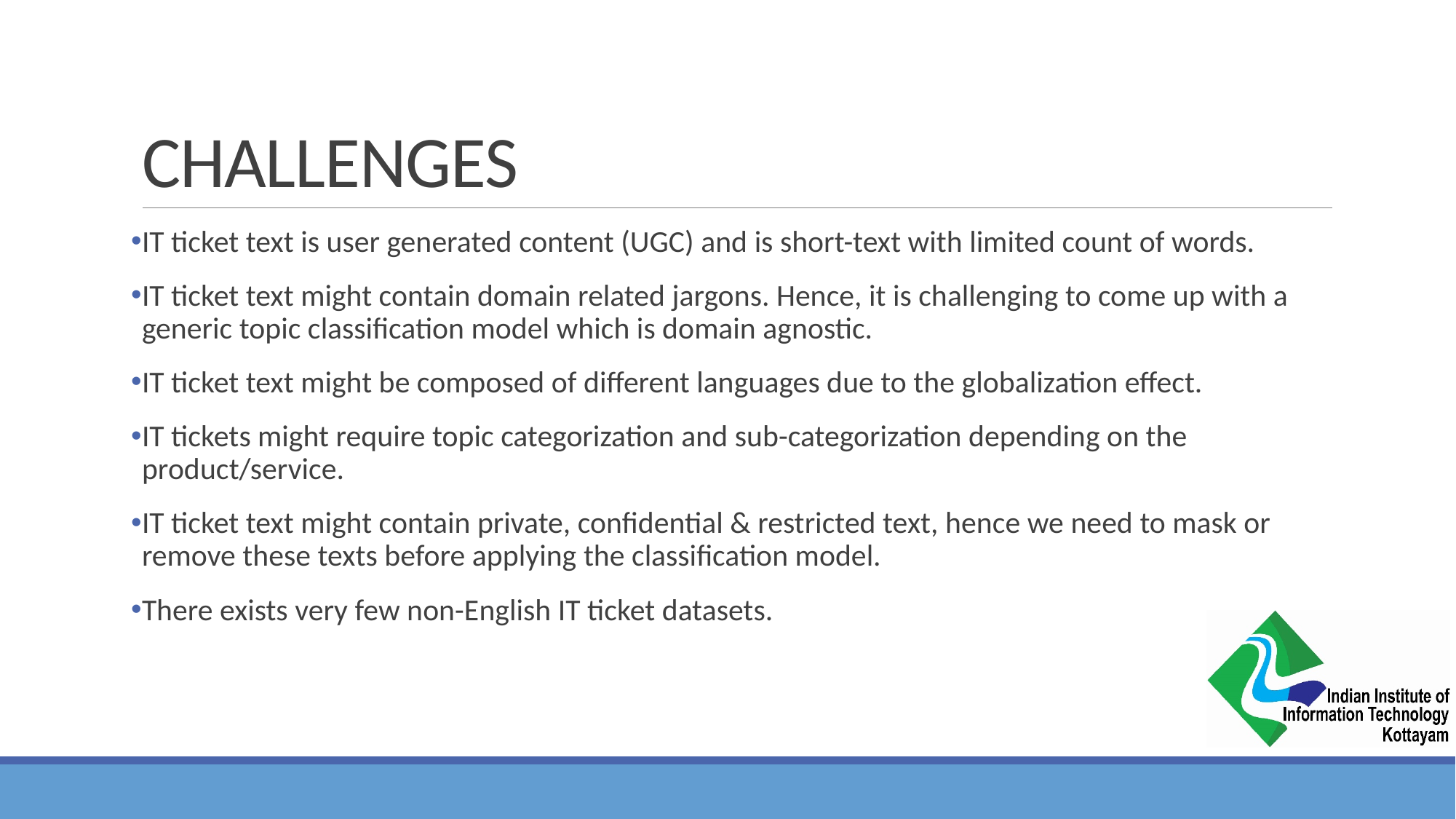

# CHALLENGES
IT ticket text is user generated content (UGC) and is short-text with limited count of words.
IT ticket text might contain domain related jargons. Hence, it is challenging to come up with a generic topic classification model which is domain agnostic.
IT ticket text might be composed of different languages due to the globalization effect.
IT tickets might require topic categorization and sub-categorization depending on the product/service.
IT ticket text might contain private, confidential & restricted text, hence we need to mask or remove these texts before applying the classification model.
There exists very few non-English IT ticket datasets.